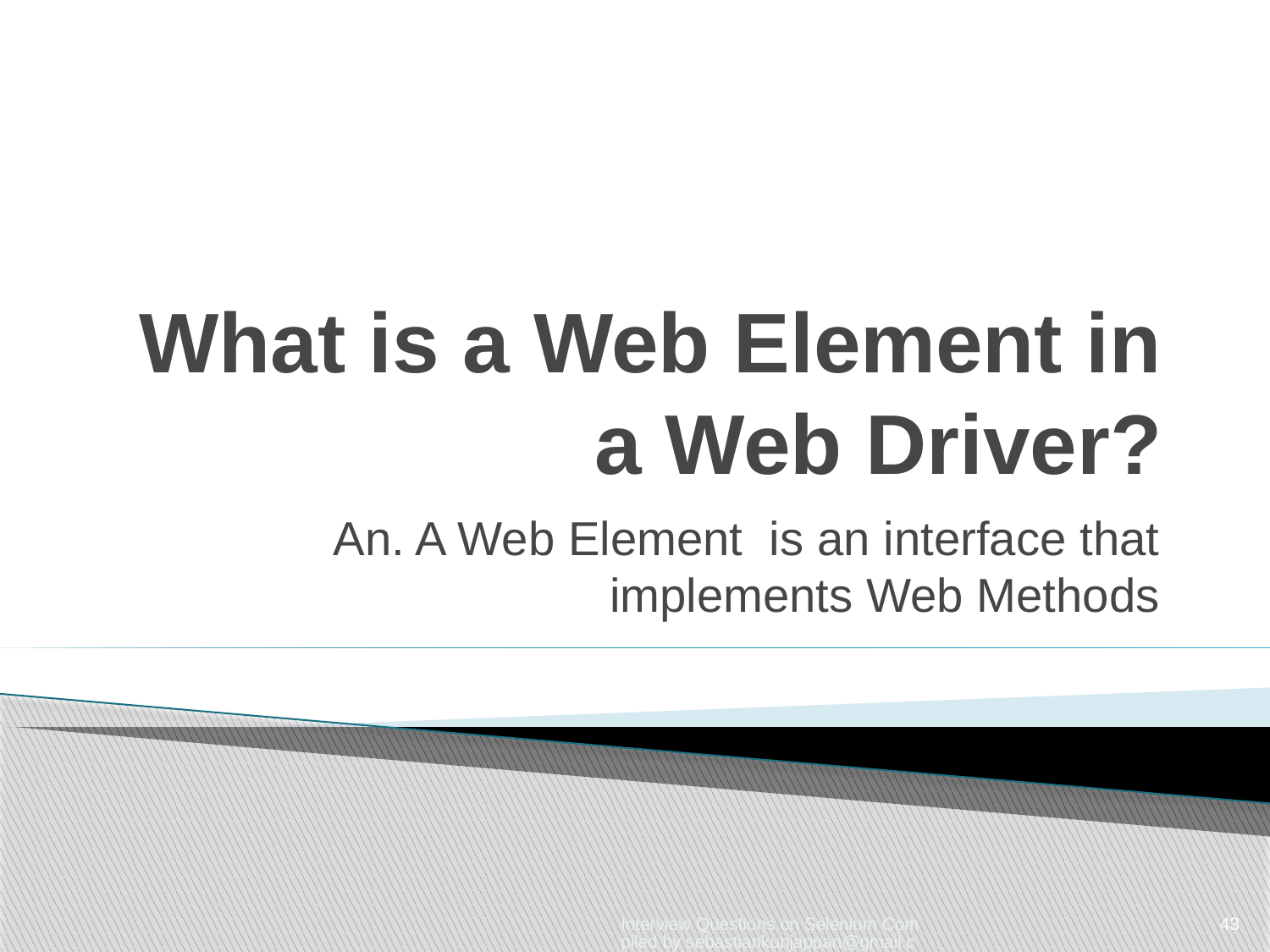

# What is a Web Element in a Web Driver?
An. A Web Element  is an interface that implements Web Methods
Interview Questions on Selenium Compiled by sebastiankunjappan@gmail.com
43